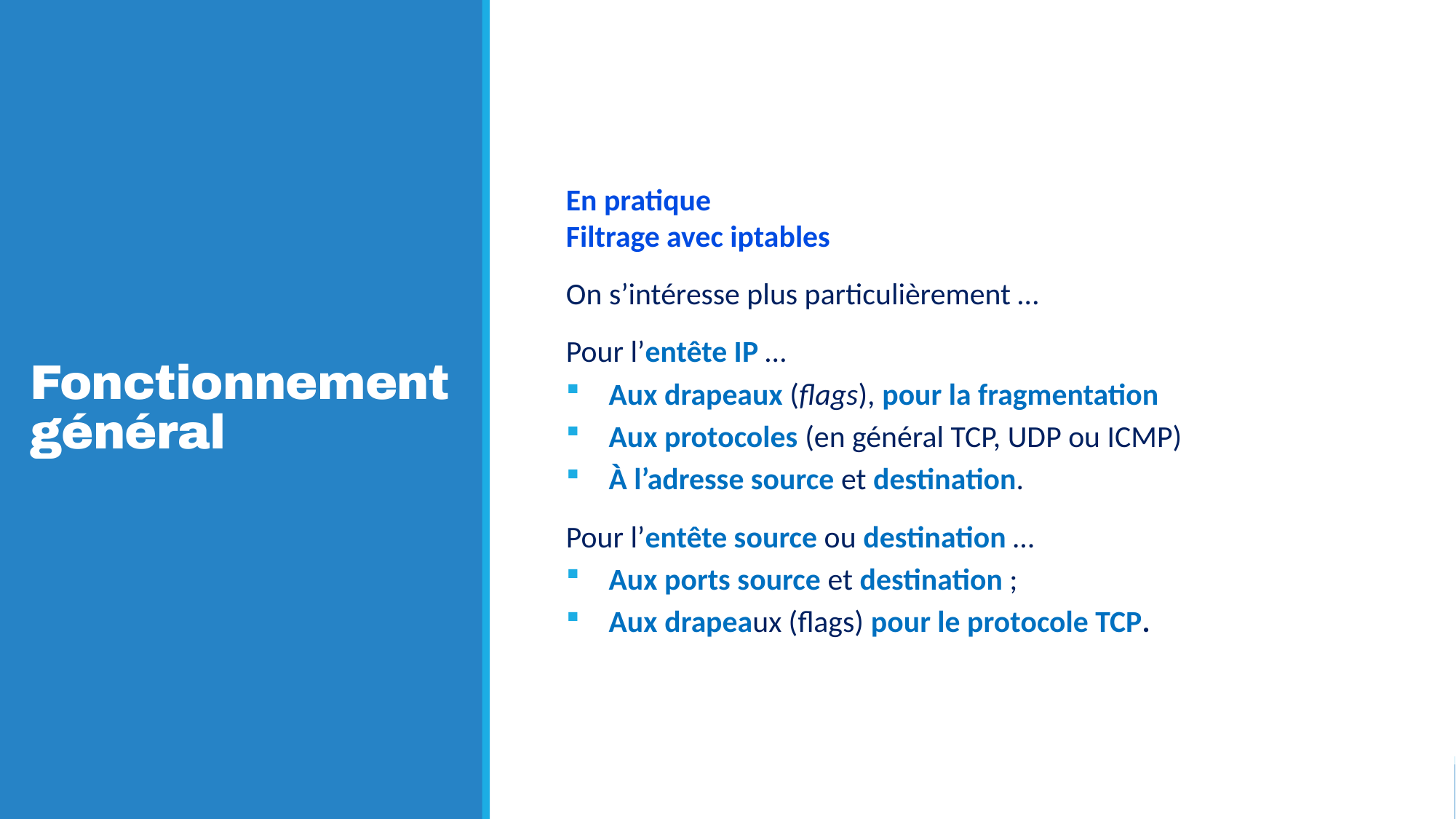

# Fonctionnement général
En pratique
Filtrage avec iptables
On s’intéresse plus particulièrement …
Pour l’entête IP …
Aux drapeaux (flags), pour la fragmentation
Aux protocoles (en général TCP, UDP ou ICMP)
À l’adresse source et destination.
Pour l’entête source ou destination …
Aux ports source et destination ;
Aux drapeaux (flags) pour le protocole TCP.